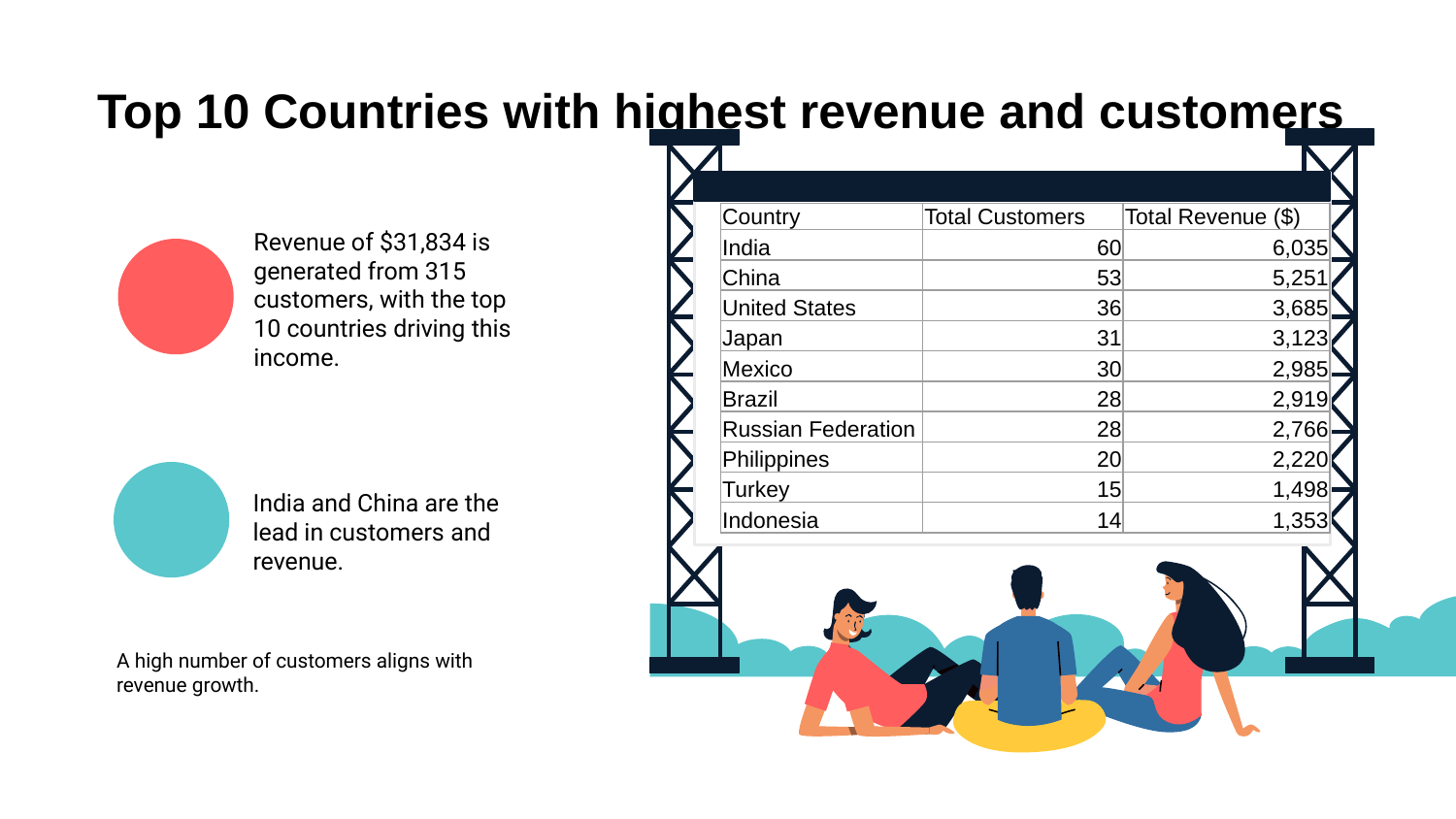

# Top 10 Countries with highest revenue and customers

| Country | Total Customers | Total Revenue ($) |
| --- | --- | --- |
| India | 60 | 6,035 |
| China | 53 | 5,251 |
| United States | 36 | 3,685 |
| Japan | 31 | 3,123 |
| Mexico | 30 | 2,985 |
| Brazil | 28 | 2,919 |
| Russian Federation | 28 | 2,766 |
| Philippines | 20 | 2,220 |
| Turkey | 15 | 1,498 |
| Indonesia | 14 | 1,353 |
Revenue of $31,834 is generated from 315 customers, with the top 10 countries driving this income.

India and China are the lead in customers and revenue.

A high number of customers aligns with revenue growth.